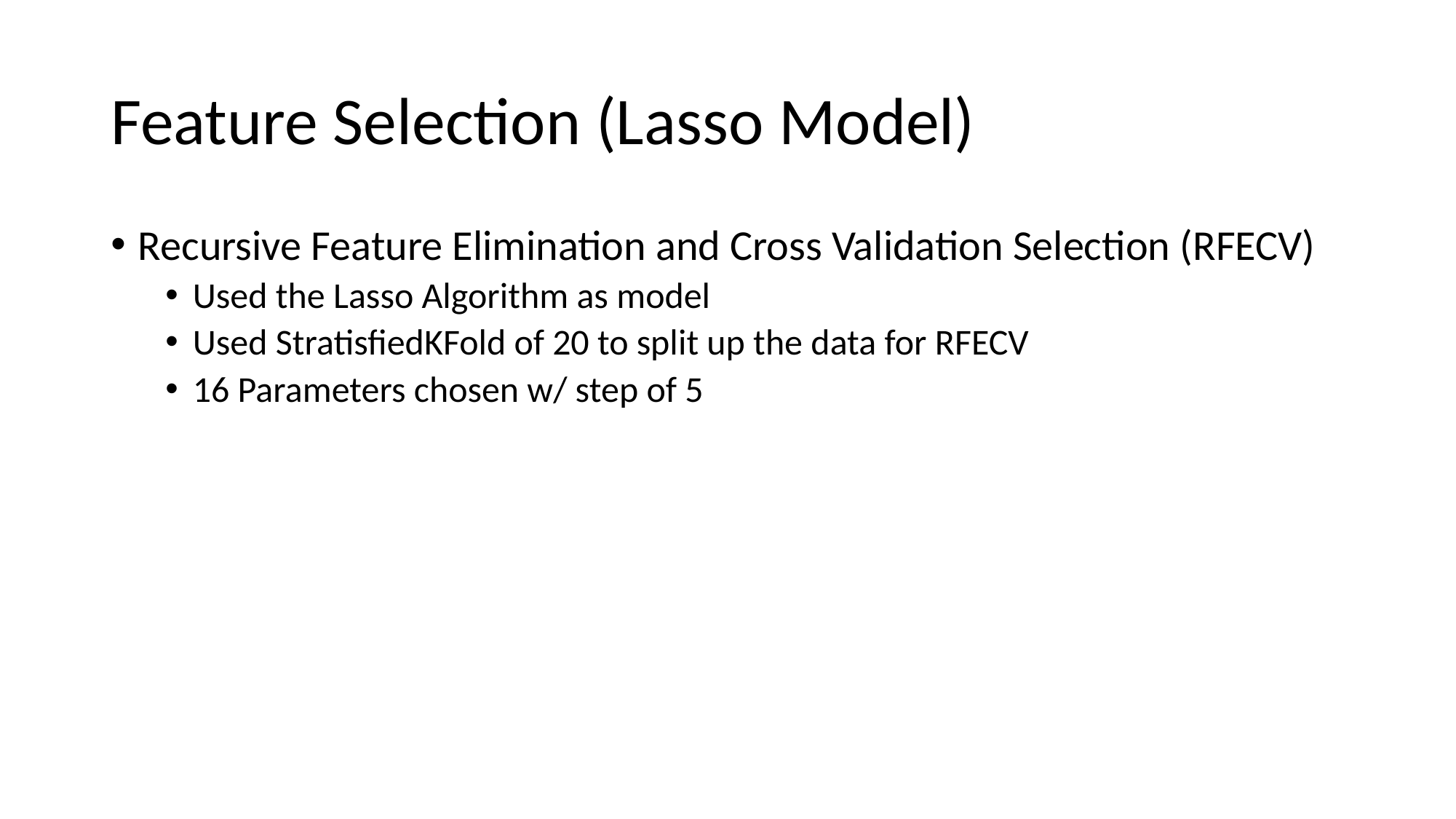

# Feature Selection (Lasso Model)
Recursive Feature Elimination and Cross Validation Selection (RFECV)
Used the Lasso Algorithm as model
Used StratisfiedKFold of 20 to split up the data for RFECV
16 Parameters chosen w/ step of 5